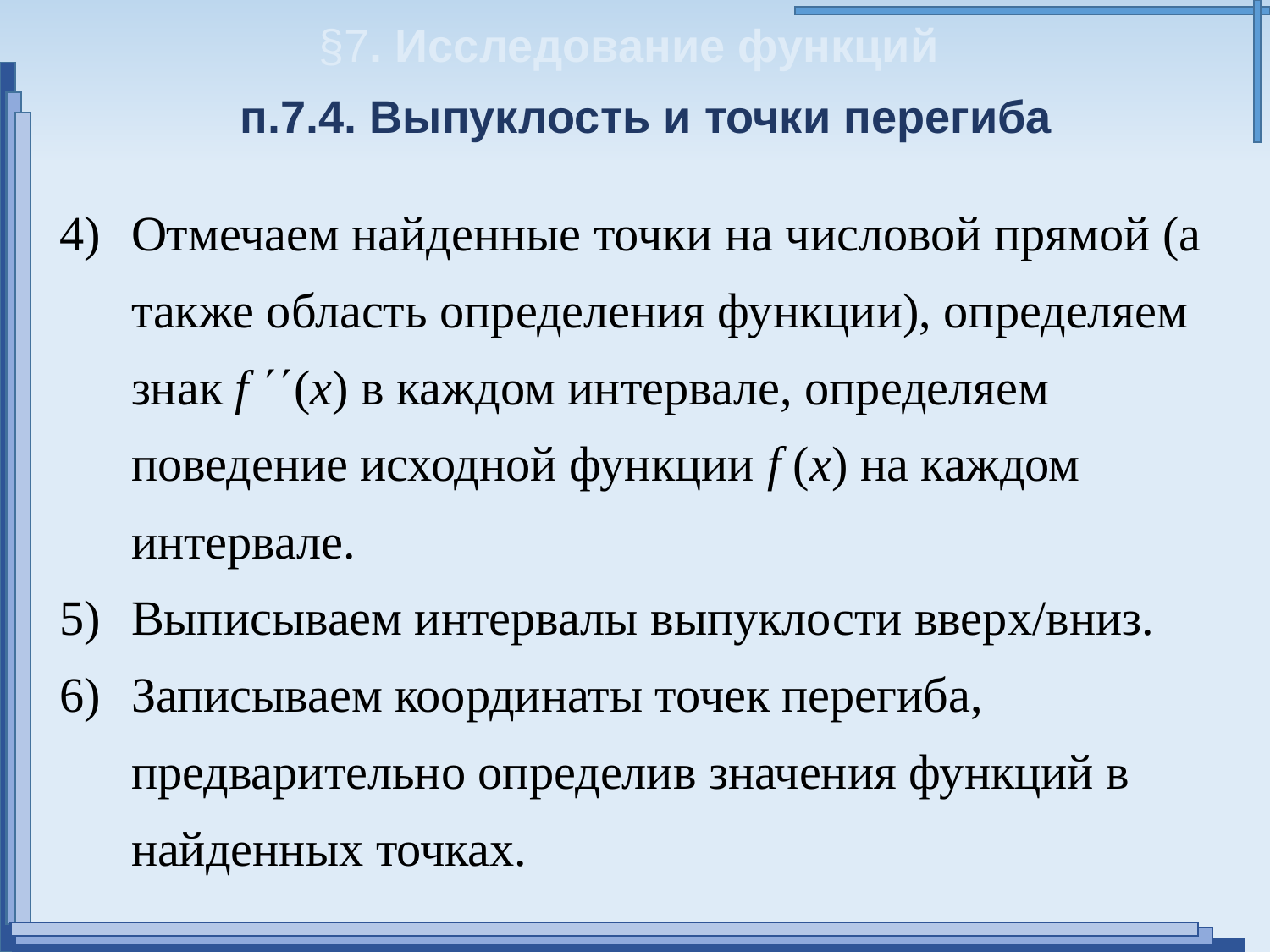

§7. Исследование функций

п.7.4. Выпуклость и точки перегиба

Отмечаем найденные точки на числовой прямой (а также область определения функции), определяем знак f ′′(x) в каждом интервале, определяем поведение исходной функции f (x) на каждом интервале.
Выписываем интервалы выпуклости вверх/вниз.
Записываем координаты точек перегиба, предварительно определив значения функций в найденных точках.